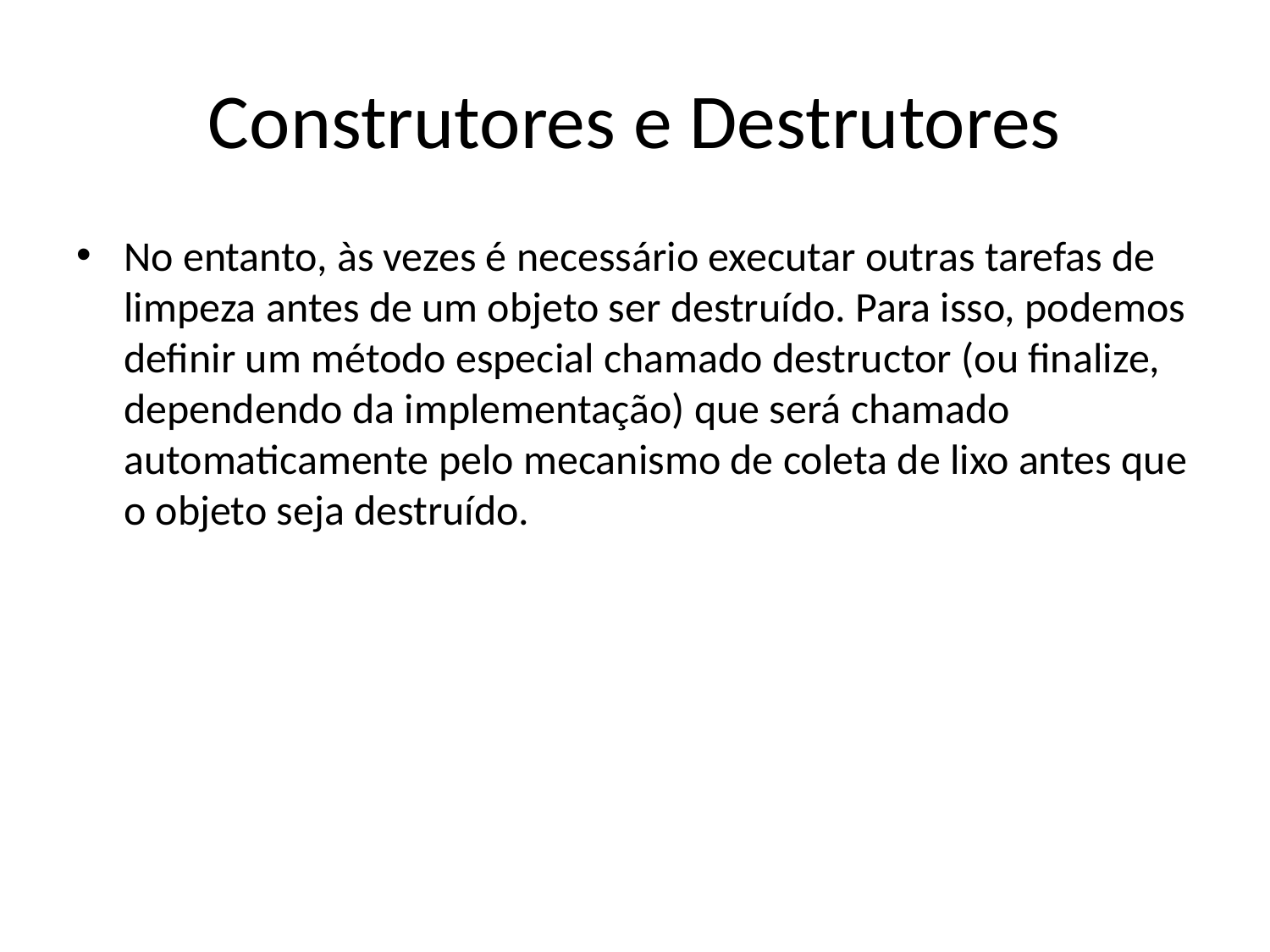

# Construtores e Destrutores
No entanto, às vezes é necessário executar outras tarefas de limpeza antes de um objeto ser destruído. Para isso, podemos definir um método especial chamado destructor (ou finalize, dependendo da implementação) que será chamado automaticamente pelo mecanismo de coleta de lixo antes que o objeto seja destruído.